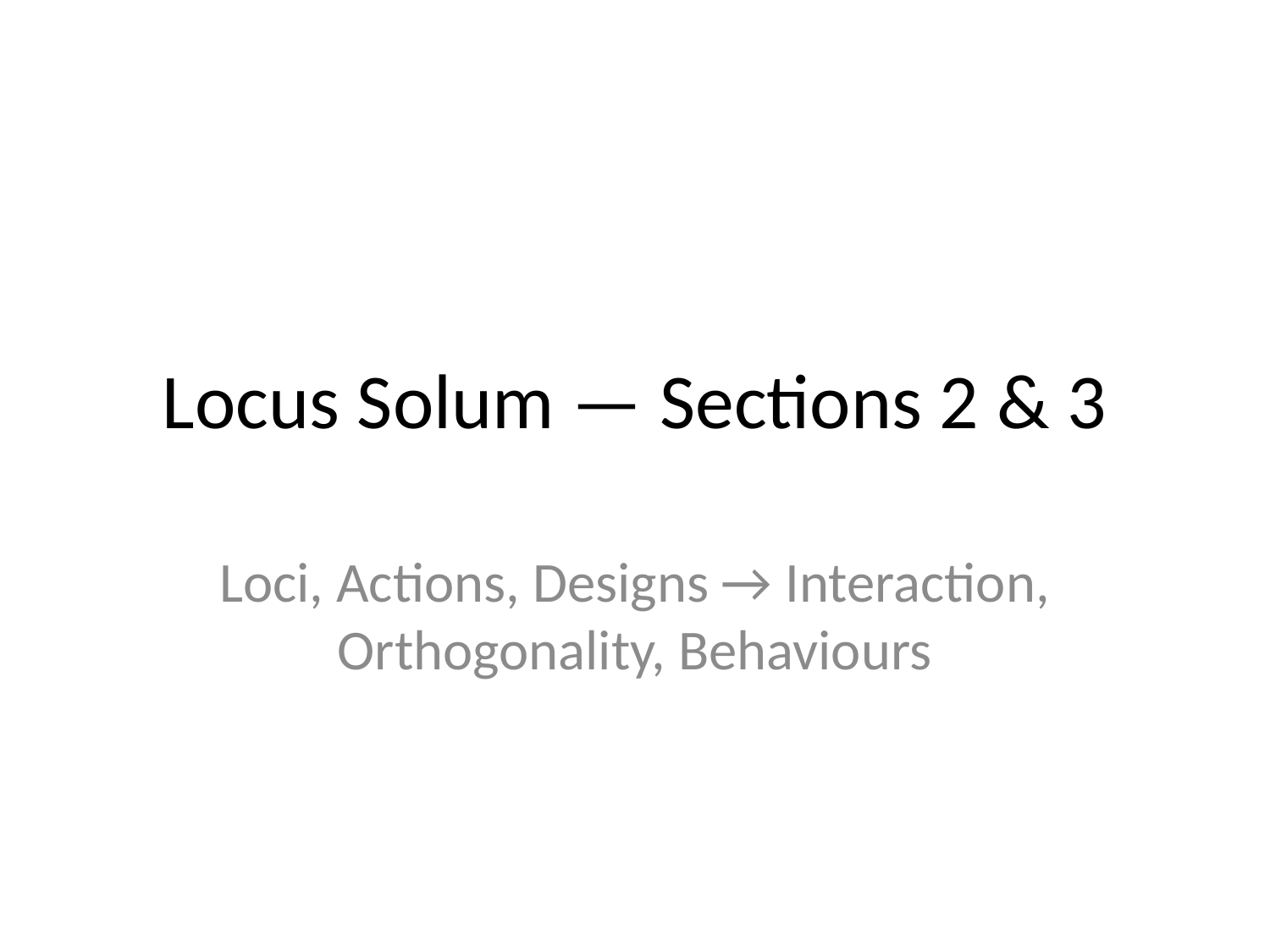

# Locus Solum — Sections 2 & 3
Loci, Actions, Designs → Interaction, Orthogonality, Behaviours